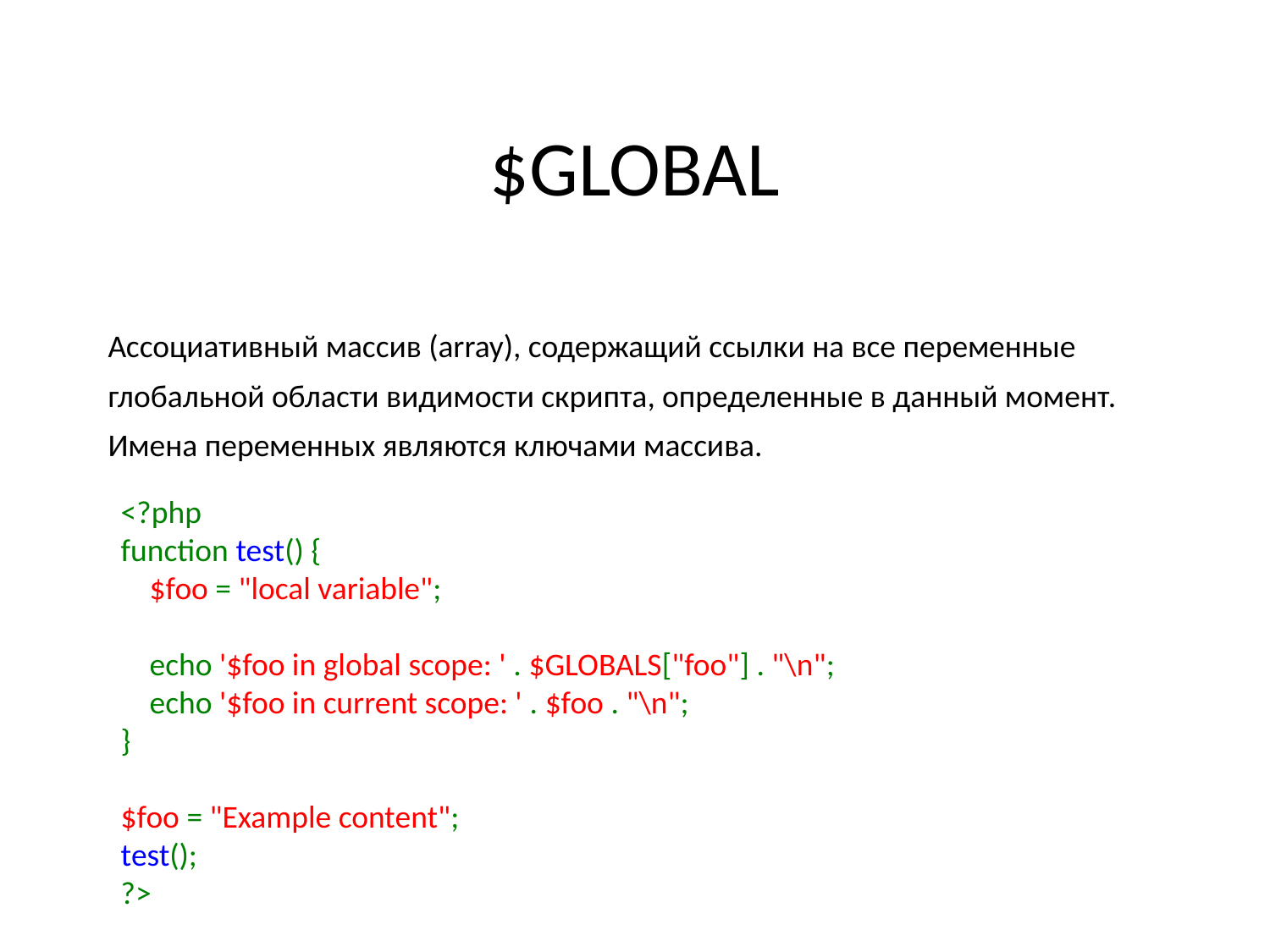

# $GLOBAL
Ассоциативный массив (array), содержащий ссылки на все переменные глобальной области видимости скрипта, определенные в данный момент. Имена переменных являются ключами массива.
<?php
function test() {
    $foo = "local variable";

    echo '$foo in global scope: ' . $GLOBALS["foo"] . "\n";
    echo '$foo in current scope: ' . $foo . "\n";
}

$foo = "Example content";
test();
?>